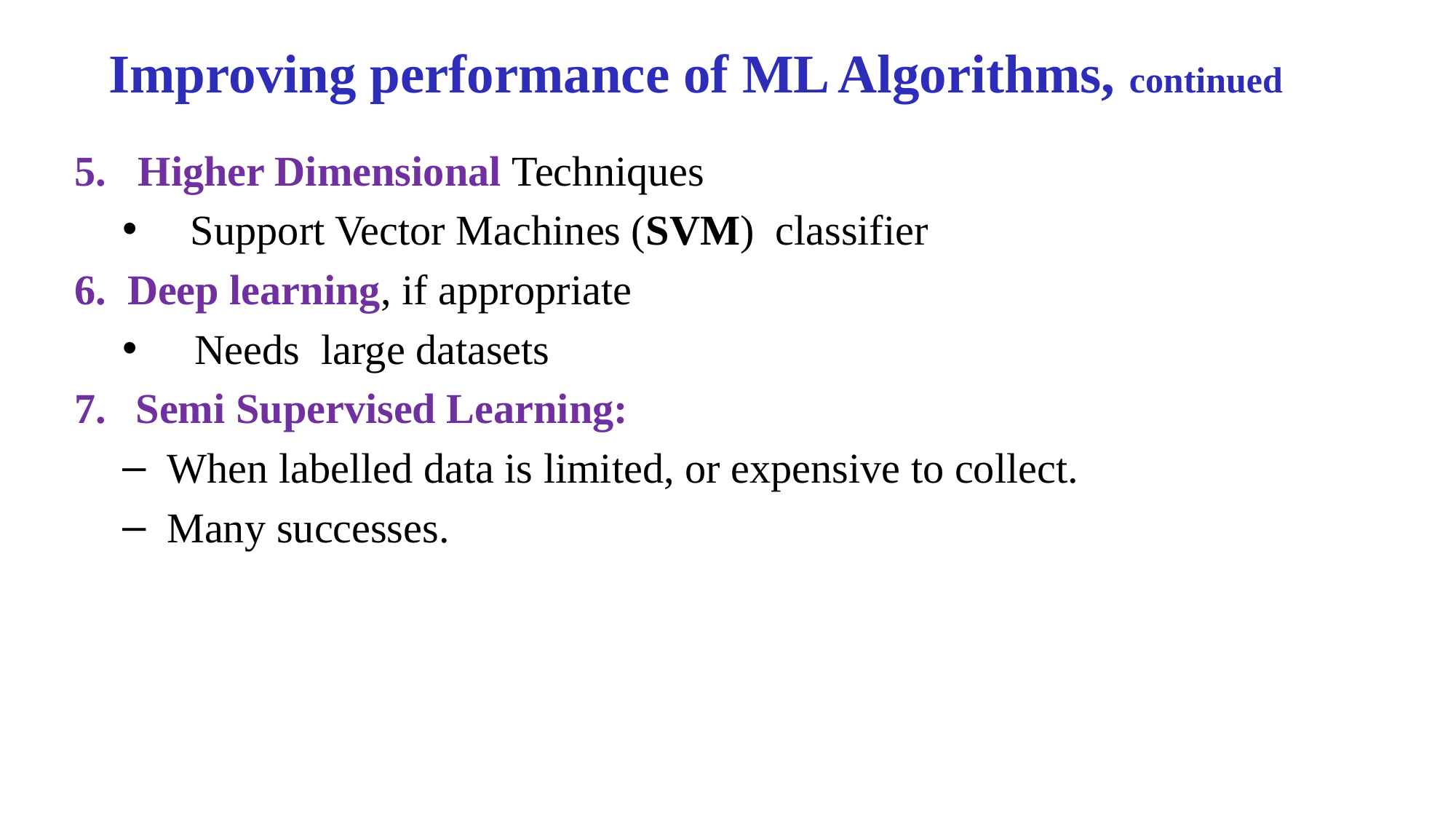

# Improving performance of ML Algorithms, continued
5.   Higher Dimensional Techniques
Support Vector Machines (SVM)  classifier
6.  Deep learning, if appropriate
 Needs  large datasets
Semi Supervised Learning:
  When labelled data is limited, or expensive to collect.
  Many successes.